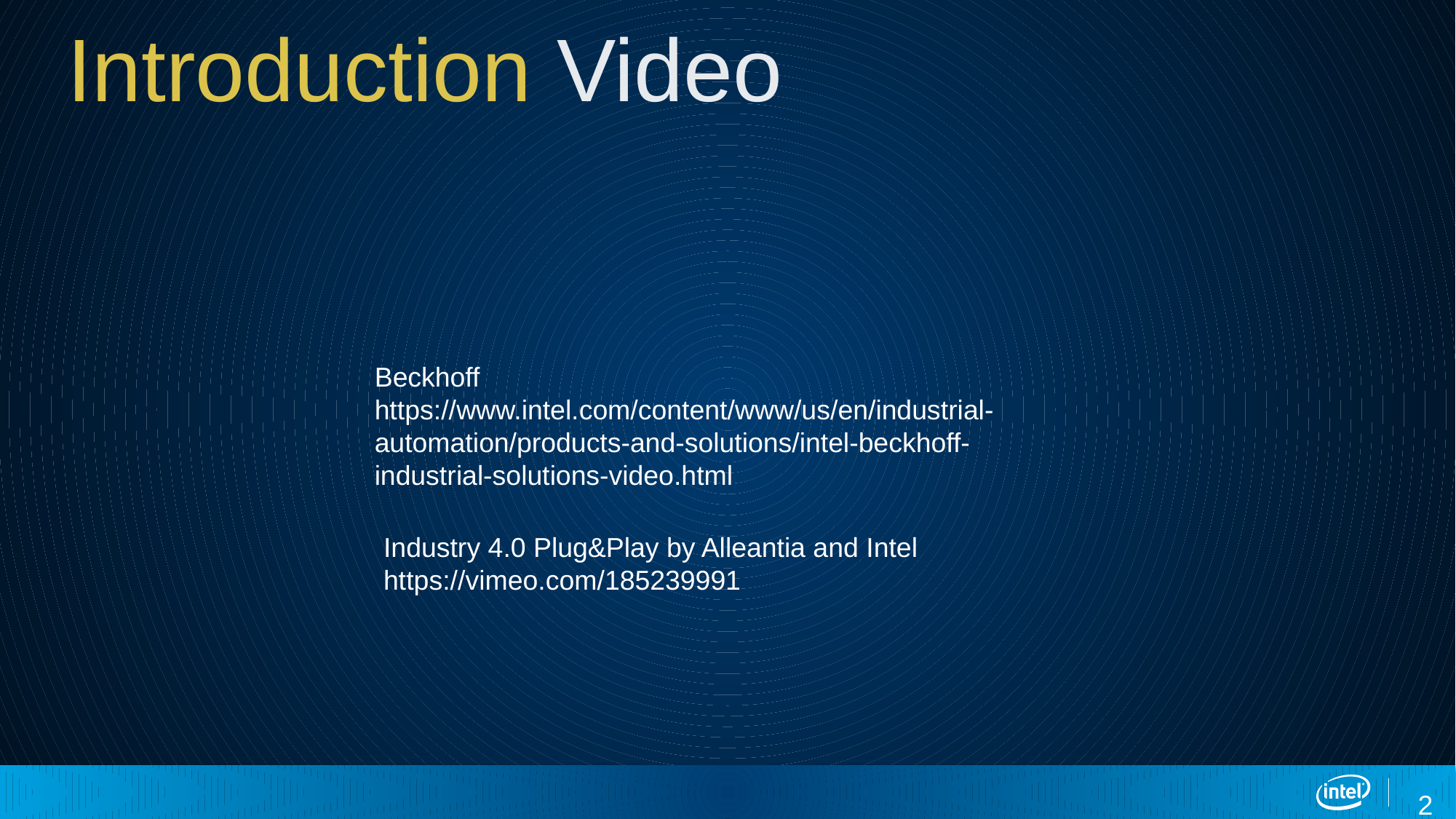

# Introduction Video
Beckhoff
https://www.intel.com/content/www/us/en/industrial-automation/products-and-solutions/intel-beckhoff-industrial-solutions-video.html
Industry 4.0 Plug&Play by Alleantia and Intel
https://vimeo.com/185239991

2